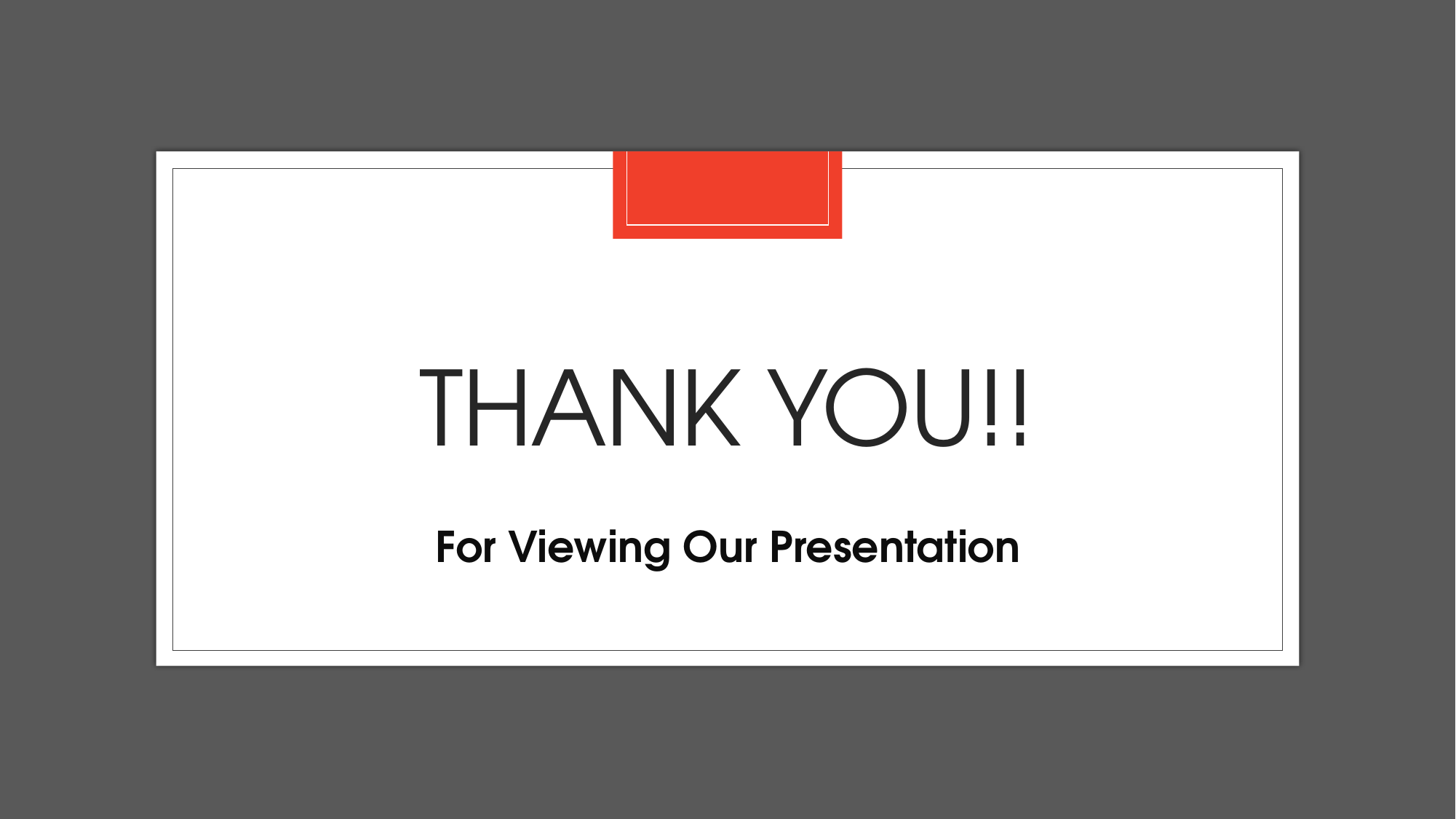

# Thank You!!
For Viewing Our Presentation